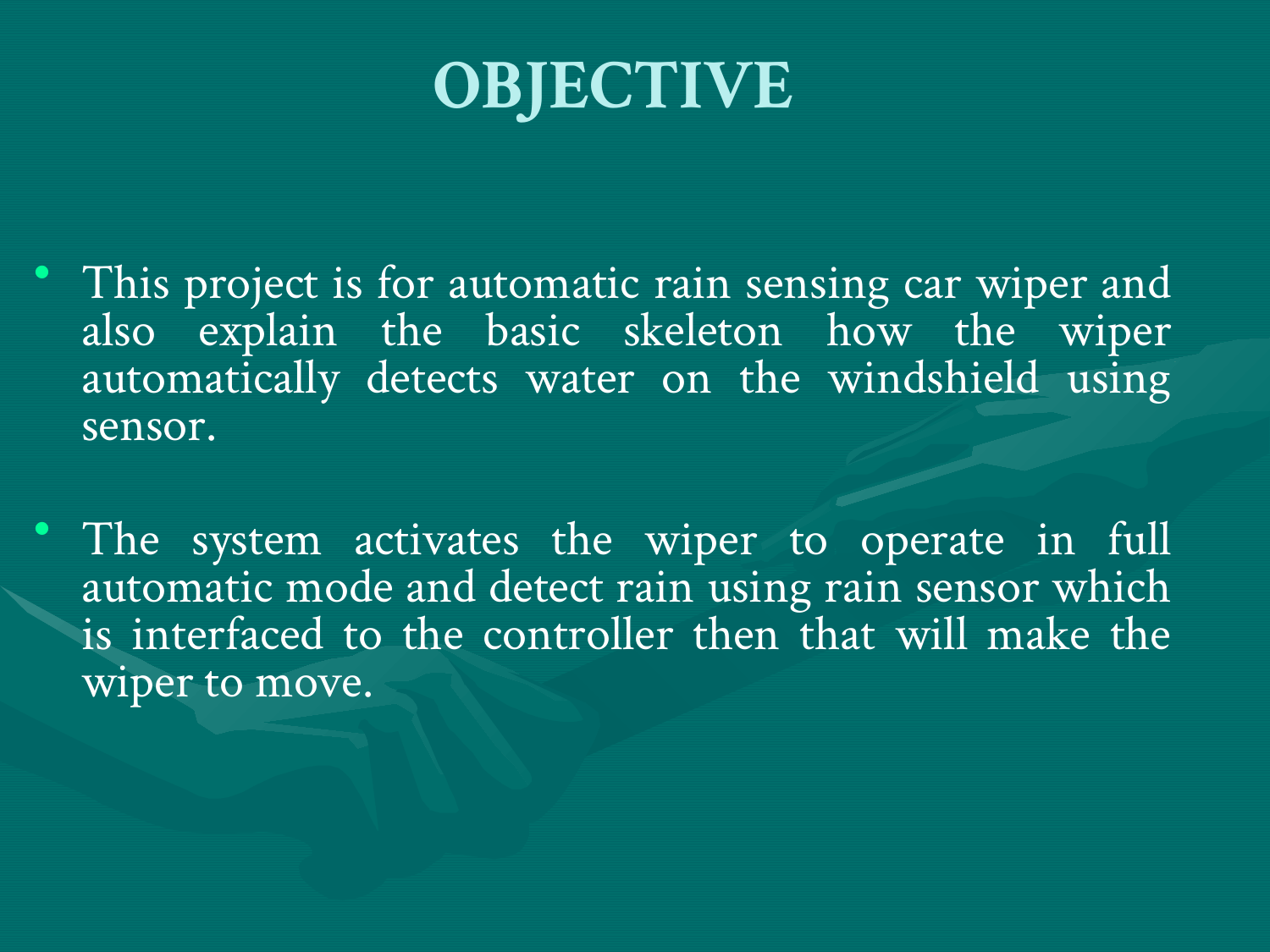

OBJECTIVE
This project is for automatic rain sensing car wiper and also explain the basic skeleton how the wiper automatically detects water on the windshield using sensor.

The system activates the wiper to operate in full automatic mode and detect rain using rain sensor which is interfaced to the controller then that will make the wiper to move.